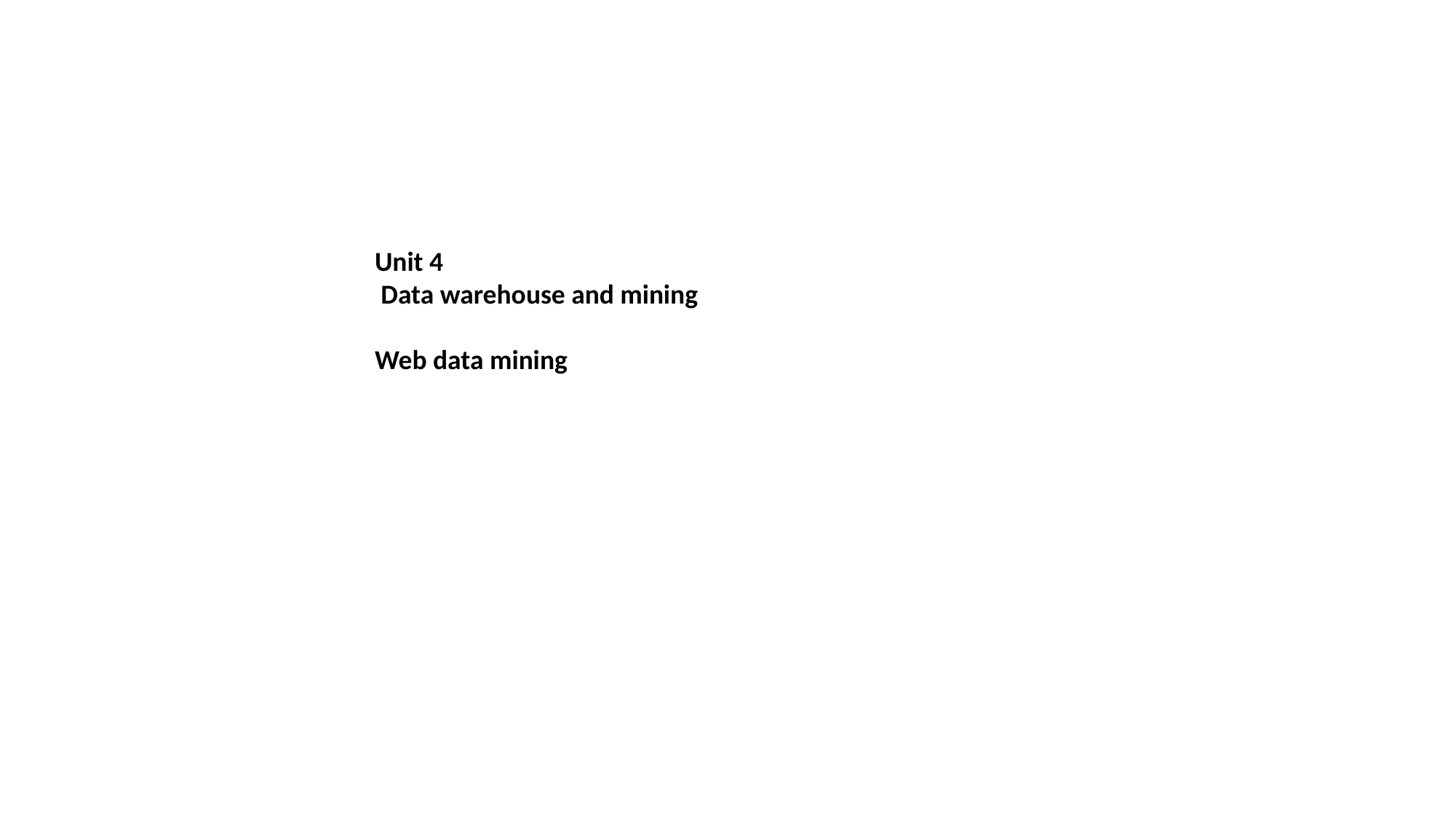

Unit 4
 Data warehouse and mining

Web data mining